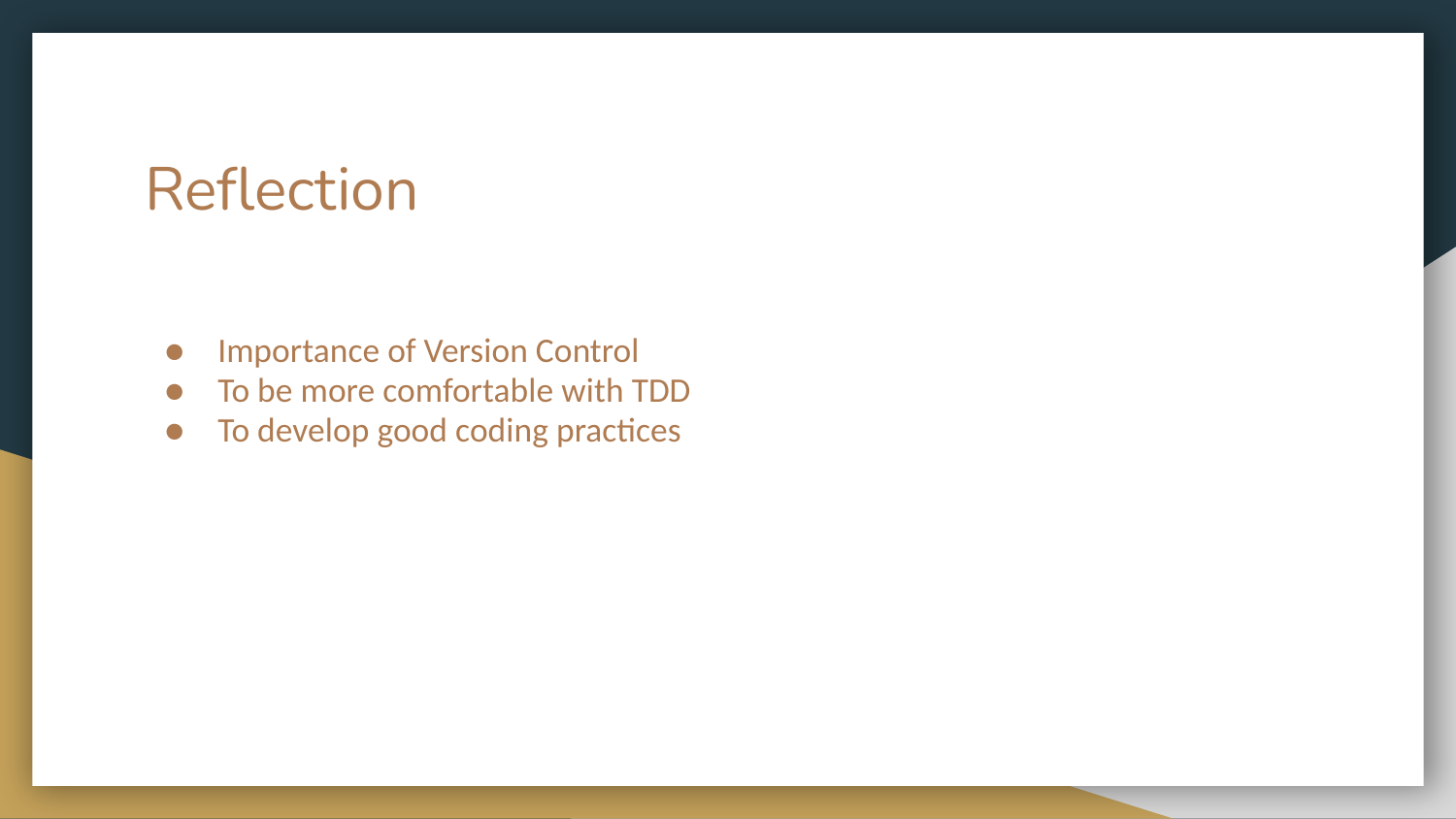

# Reflection
Importance of Version Control
To be more comfortable with TDD
To develop good coding practices